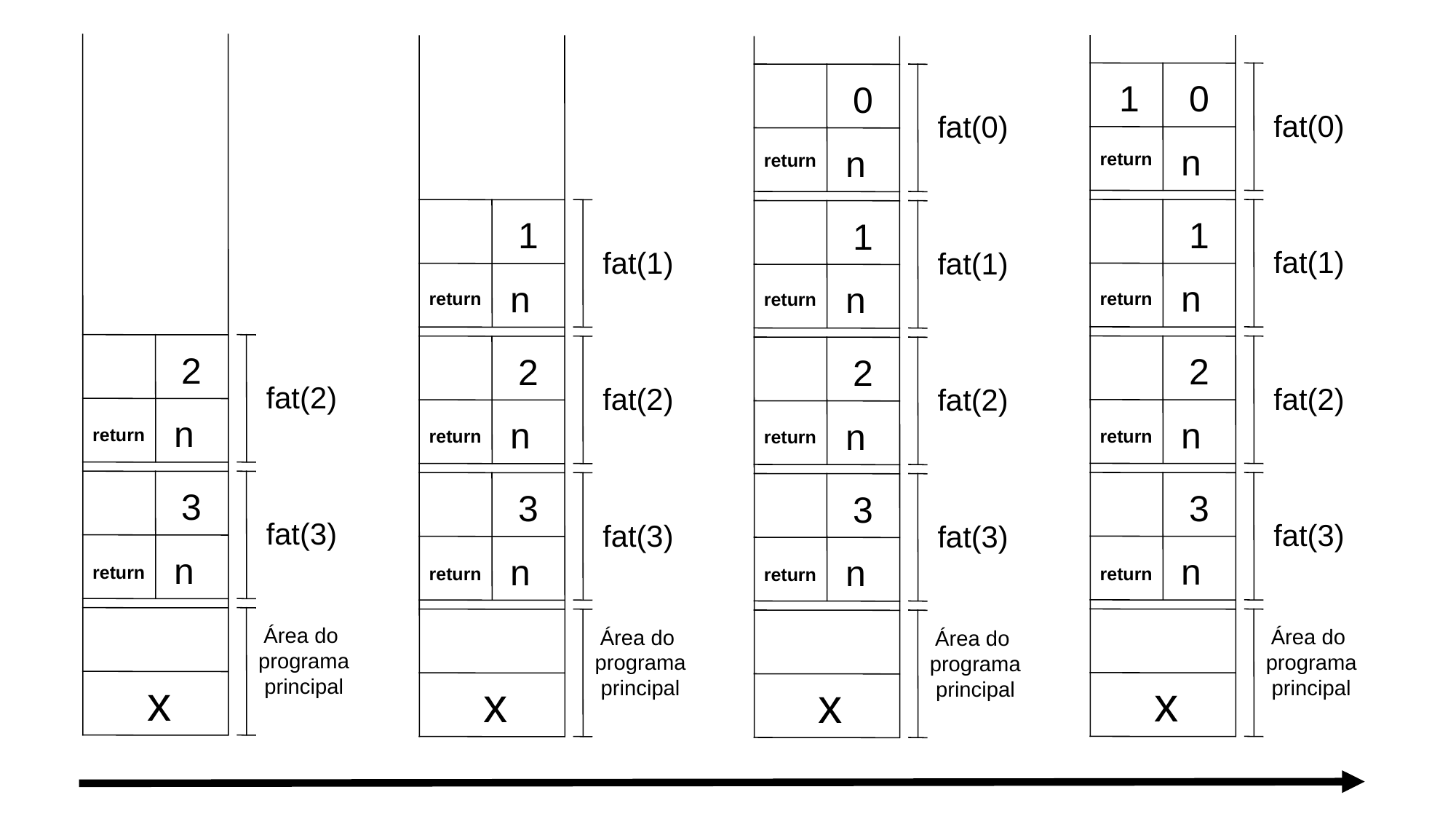

2

fat(2)

n
return

3

fat(3)

n
return

Área do
programa
principal
 x

1
0

fat(0)

n
return

1

fat(1)

n
return

2

fat(2)

n
return

3

fat(3)

n
return

Área do
programa
principal
 x

1

fat(1)

n
return

2

fat(2)

n
return

3

fat(3)

n
return

Área do
programa
principal
 x

0

fat(0)

n
return

1

fat(1)

n
return

2

fat(2)

n
return

3

fat(3)

n
return

Área do
programa
principal
 x